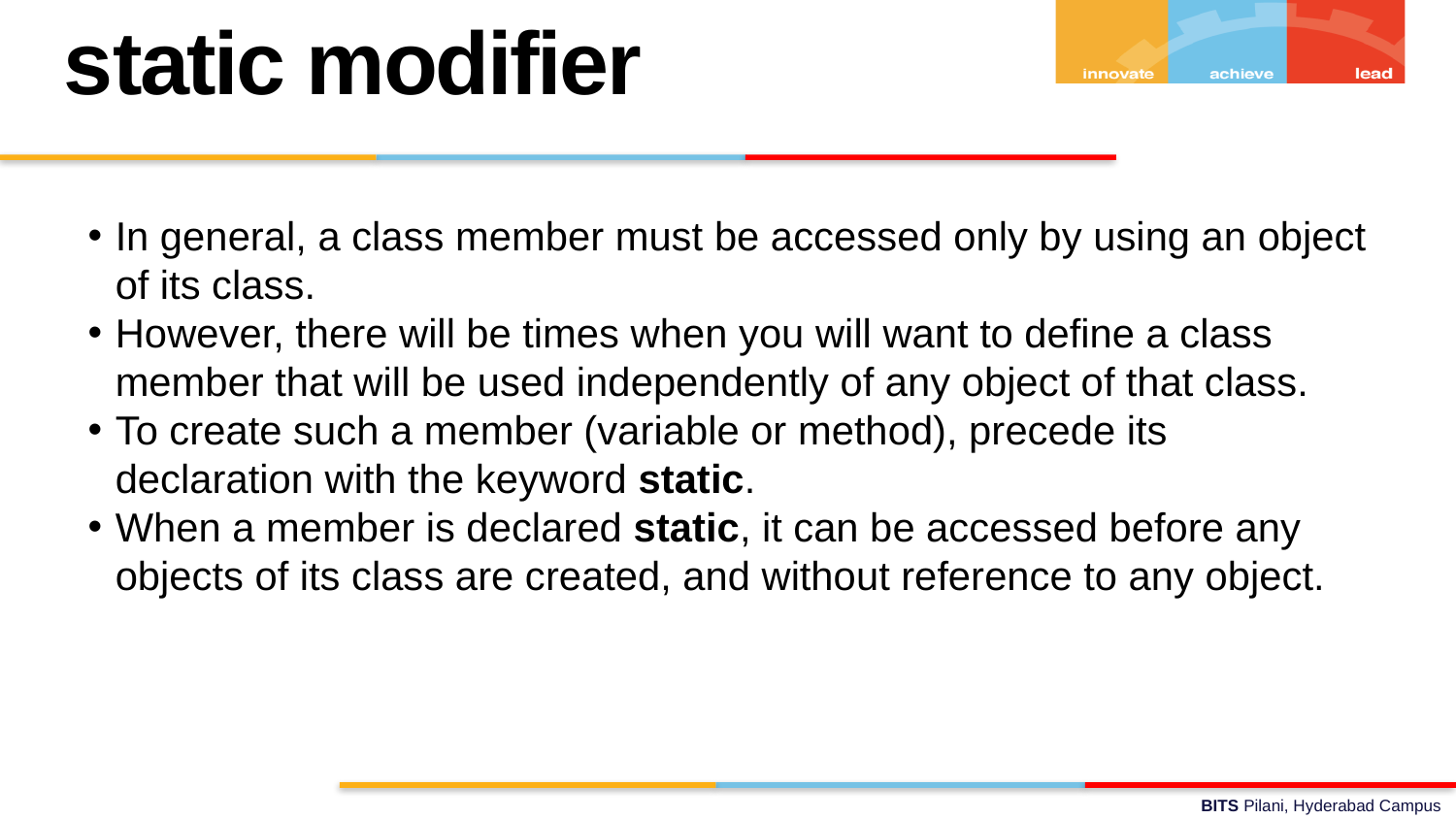

static modifier
In general, a class member must be accessed only by using an object of its class.
However, there will be times when you will want to define a class member that will be used independently of any object of that class.
To create such a member (variable or method), precede its declaration with the keyword static.
When a member is declared static, it can be accessed before any objects of its class are created, and without reference to any object.